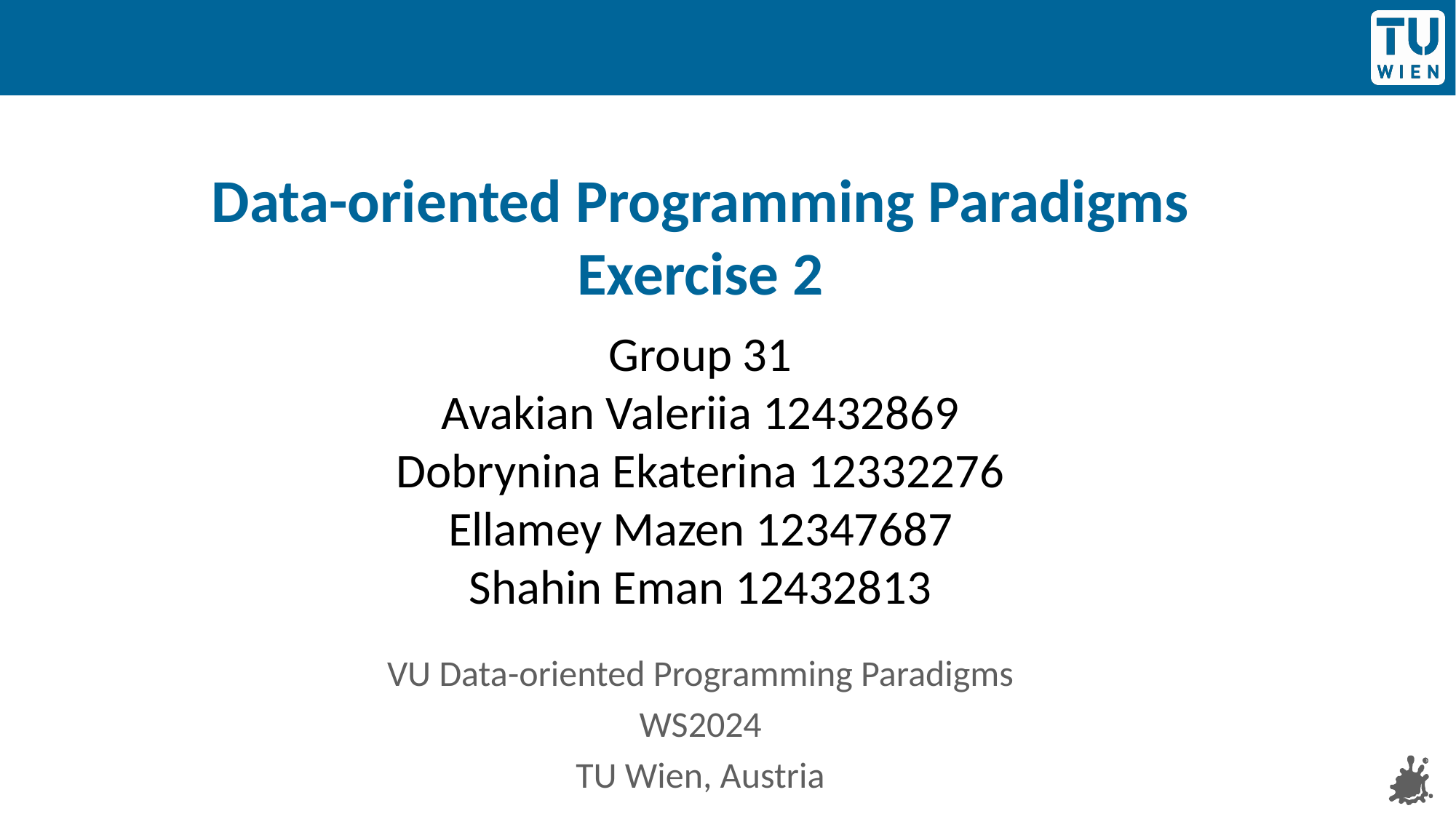

Data-oriented Programming Paradigms
Exercise 2

Group 31
Avakian Valeriia 12432869
Dobrynina Ekaterina 12332276
Ellamey Mazen 12347687
Shahin Eman 12432813

VU Data-oriented Programming Paradigms
WS2024
TU Wien, Austria